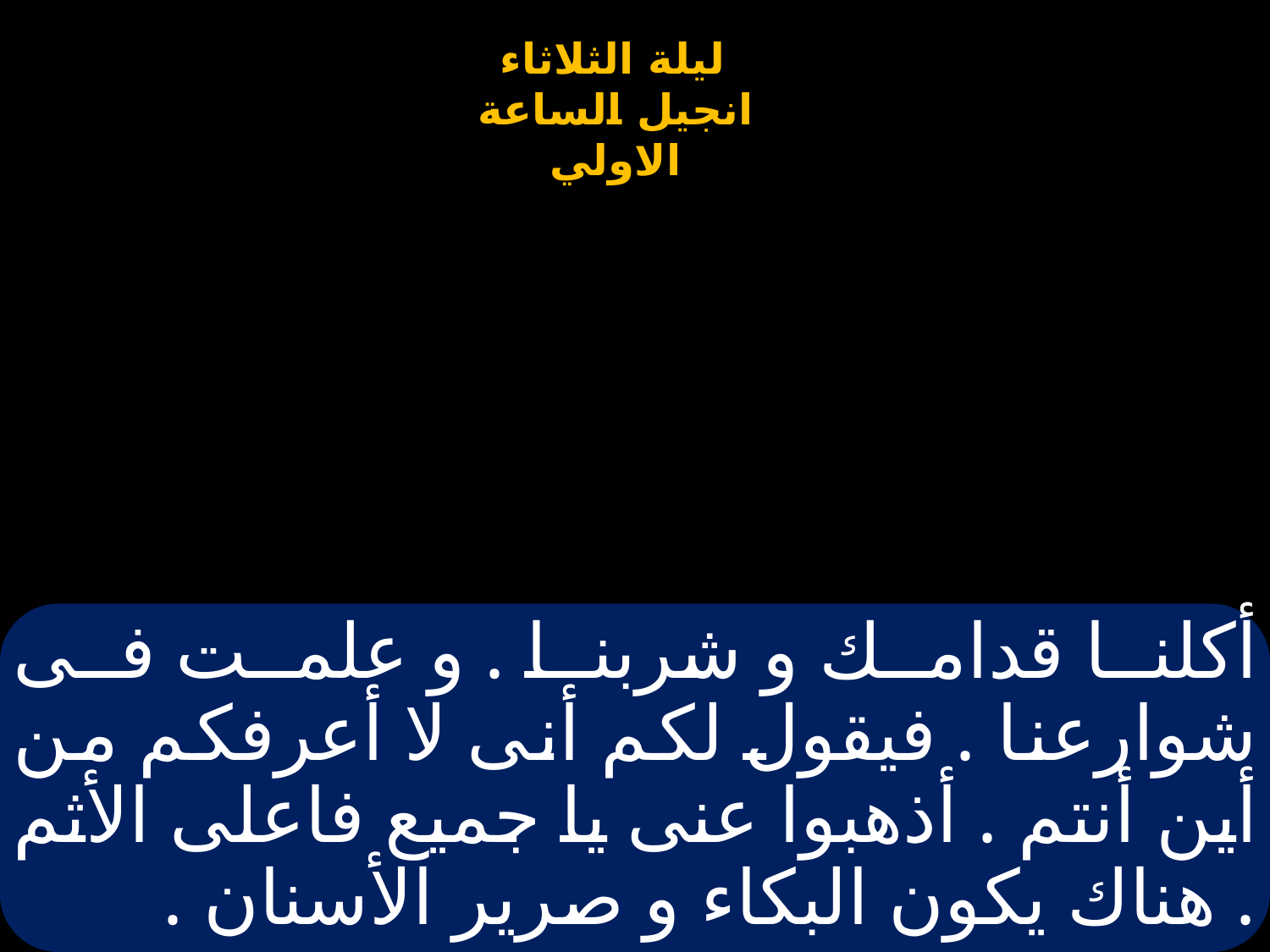

# أكلنا قدامك و شربنا . و علمت فى شوارعنا . فيقول لكم أنى لا أعرفكم من أين أنتم . أذهبوا عنى يا جميع فاعلى الأثم . هناك يكون البكاء و صرير الأسنان .